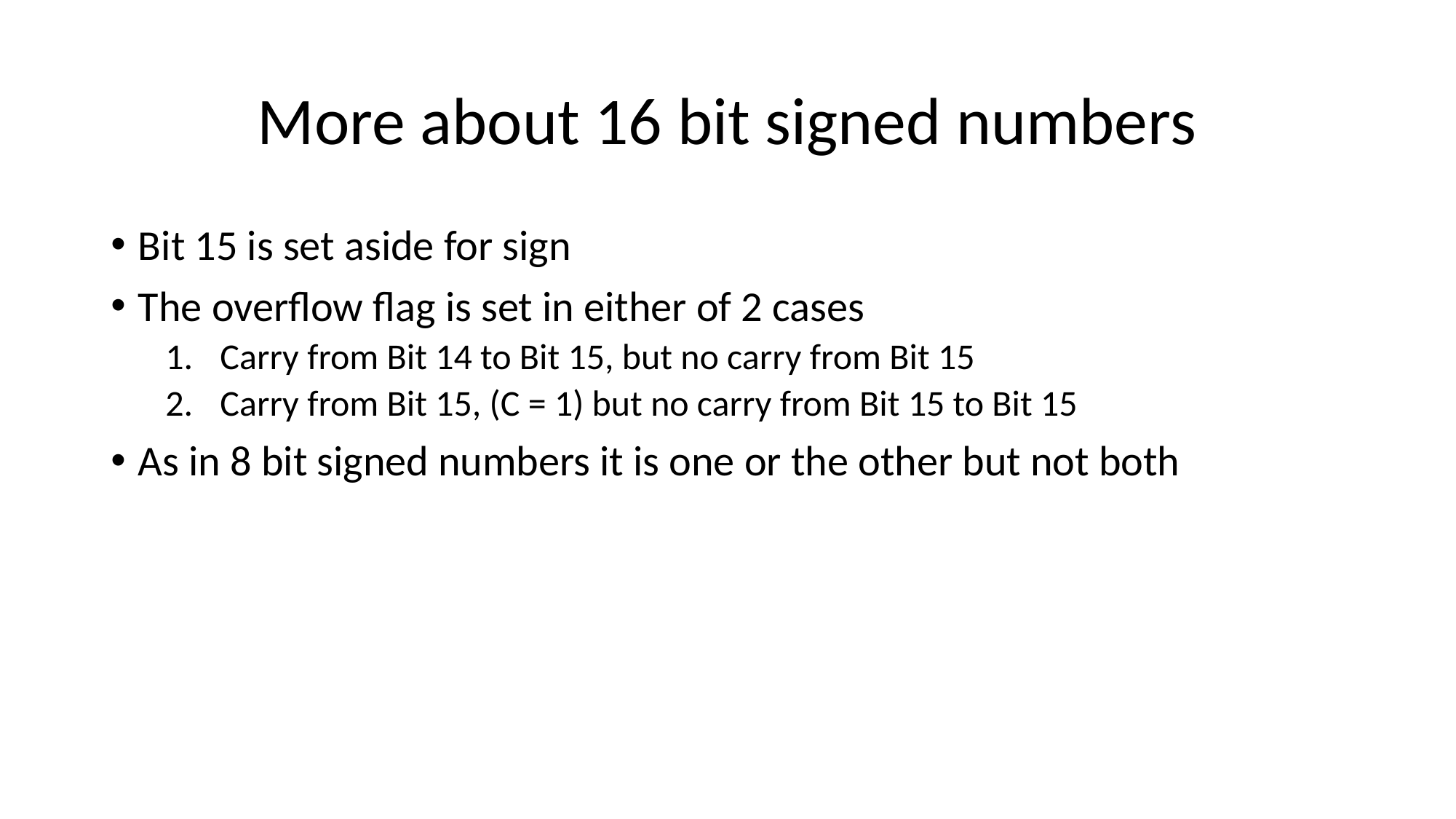

# More about 16 bit signed numbers
Bit 15 is set aside for sign
The overflow flag is set in either of 2 cases
Carry from Bit 14 to Bit 15, but no carry from Bit 15
Carry from Bit 15, (C = 1) but no carry from Bit 15 to Bit 15
As in 8 bit signed numbers it is one or the other but not both